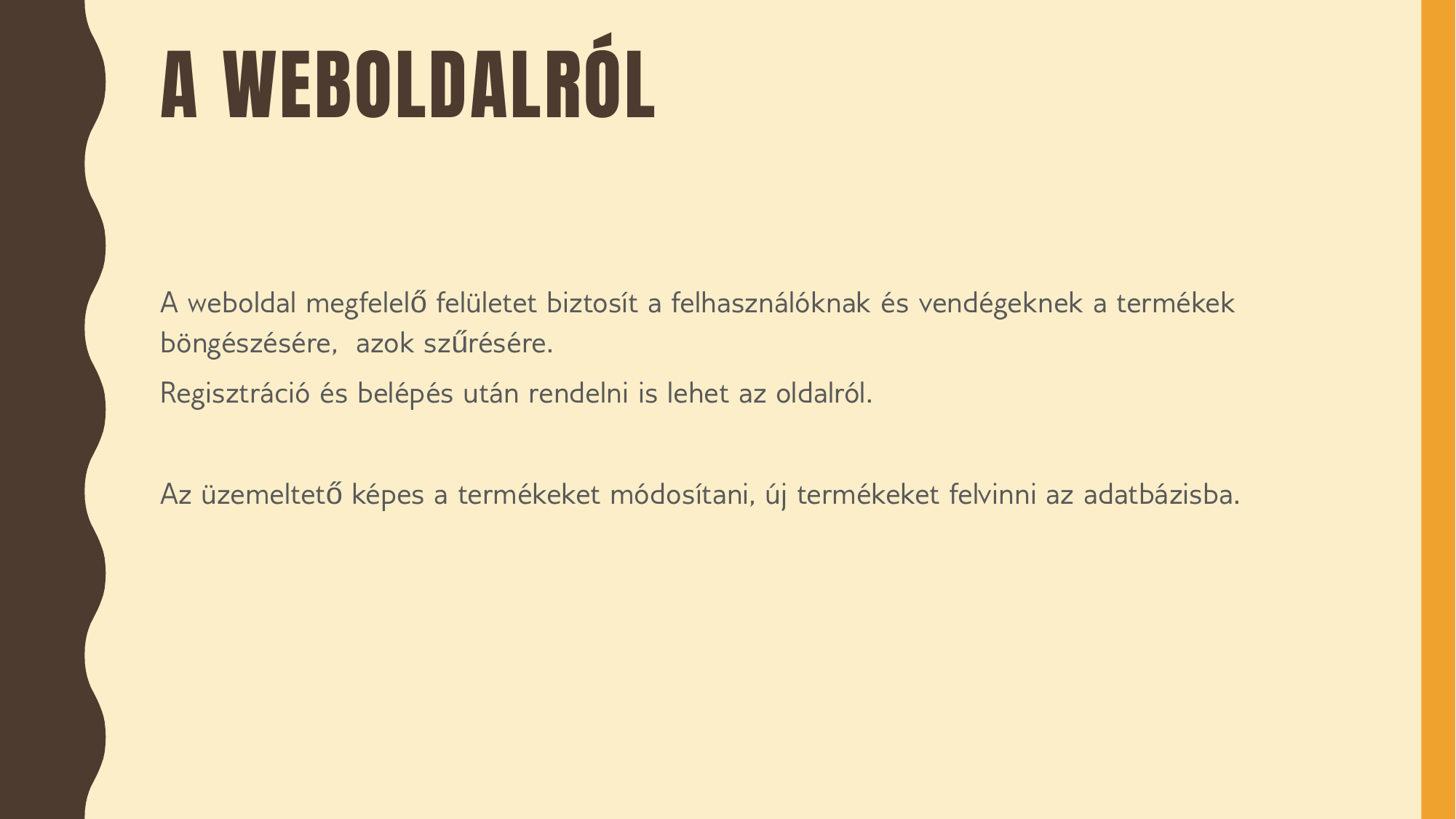

# A weboldalról
A weboldal megfelelő felületet biztosít a felhasználóknak és vendégeknek a termékek böngészésére,  azok szűrésére.
Regisztráció és belépés után rendelni is lehet az oldalról.

Az üzemeltető képes a termékeket módosítani, új termékeket felvinni az adatbázisba.